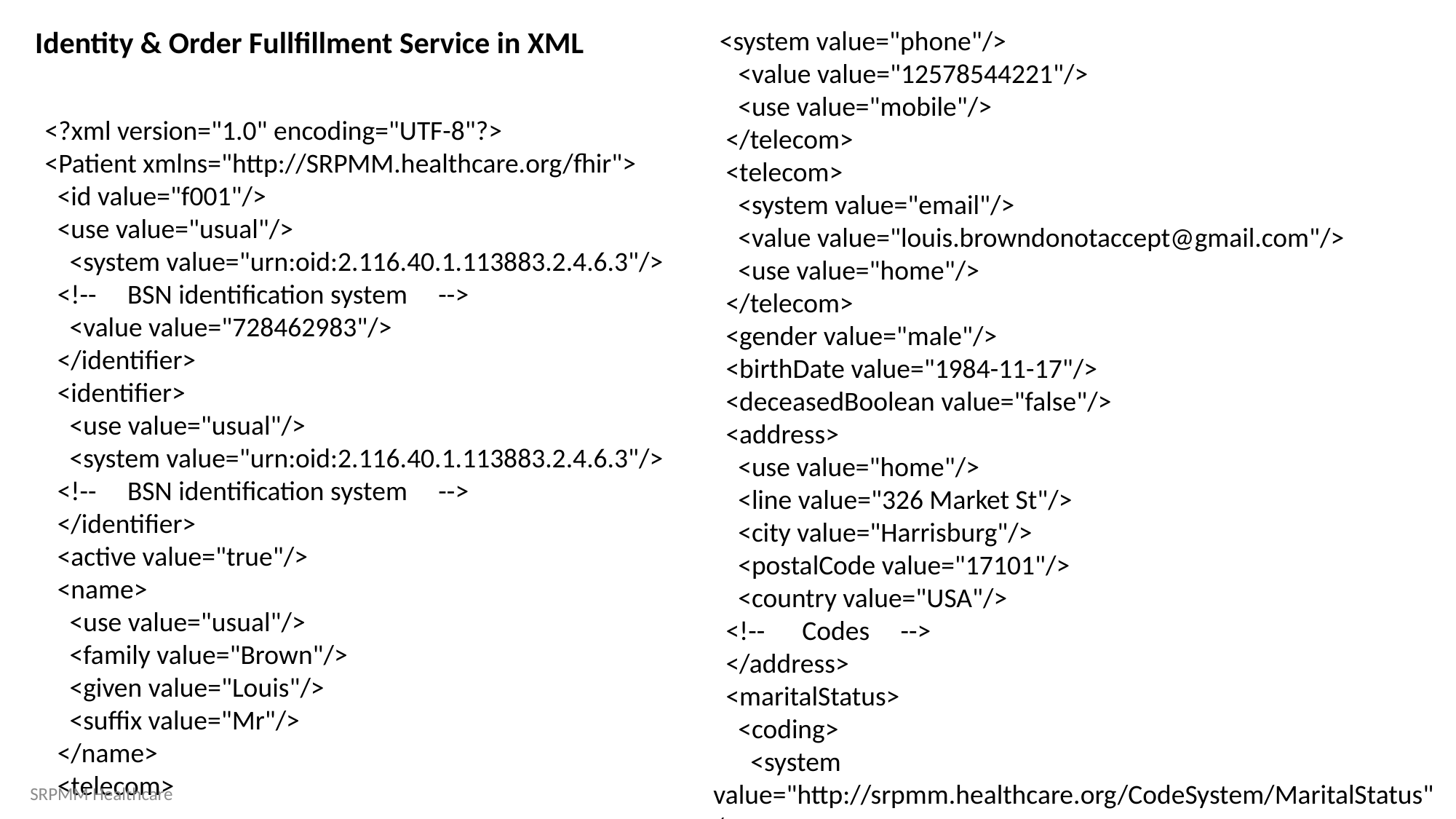

Identity & Order Fullfillment Service in XML
 <system value="phone"/>
    <value value="12578544221"/>
    <use value="mobile"/>
  </telecom>
  <telecom>
    <system value="email"/>
    <value value="louis.browndonotaccept@gmail.com"/>
    <use value="home"/>
  </telecom>
  <gender value="male"/>
  <birthDate value="1984-11-17"/>
  <deceasedBoolean value="false"/>
  <address>
    <use value="home"/>
    <line value="326 Market St"/>
    <city value="Harrisburg"/>
    <postalCode value="17101"/>
    <country value="USA"/>
  <!--      Codes     -->
  </address>
  <maritalStatus>
    <coding>
      <system value="http://srpmm.healthcare.org/CodeSystem/MaritalStatus"/>
<?xml version="1.0" encoding="UTF-8"?>
<Patient xmlns="http://SRPMM.healthcare.org/fhir">
  <id value="f001"/>
  <use value="usual"/>
    <system value="urn:oid:2.116.40.1.113883.2.4.6.3"/>
  <!--     BSN identification system     -->
    <value value="728462983"/>
  </identifier>
  <identifier>
    <use value="usual"/>
    <system value="urn:oid:2.116.40.1.113883.2.4.6.3"/>
  <!--     BSN identification system     -->
  </identifier>
  <active value="true"/>
  <name>
    <use value="usual"/>
    <family value="Brown"/>
    <given value="Louis"/>
    <suffix value="Mr"/>
  </name>
  <telecom>
SRPMM Healthcare